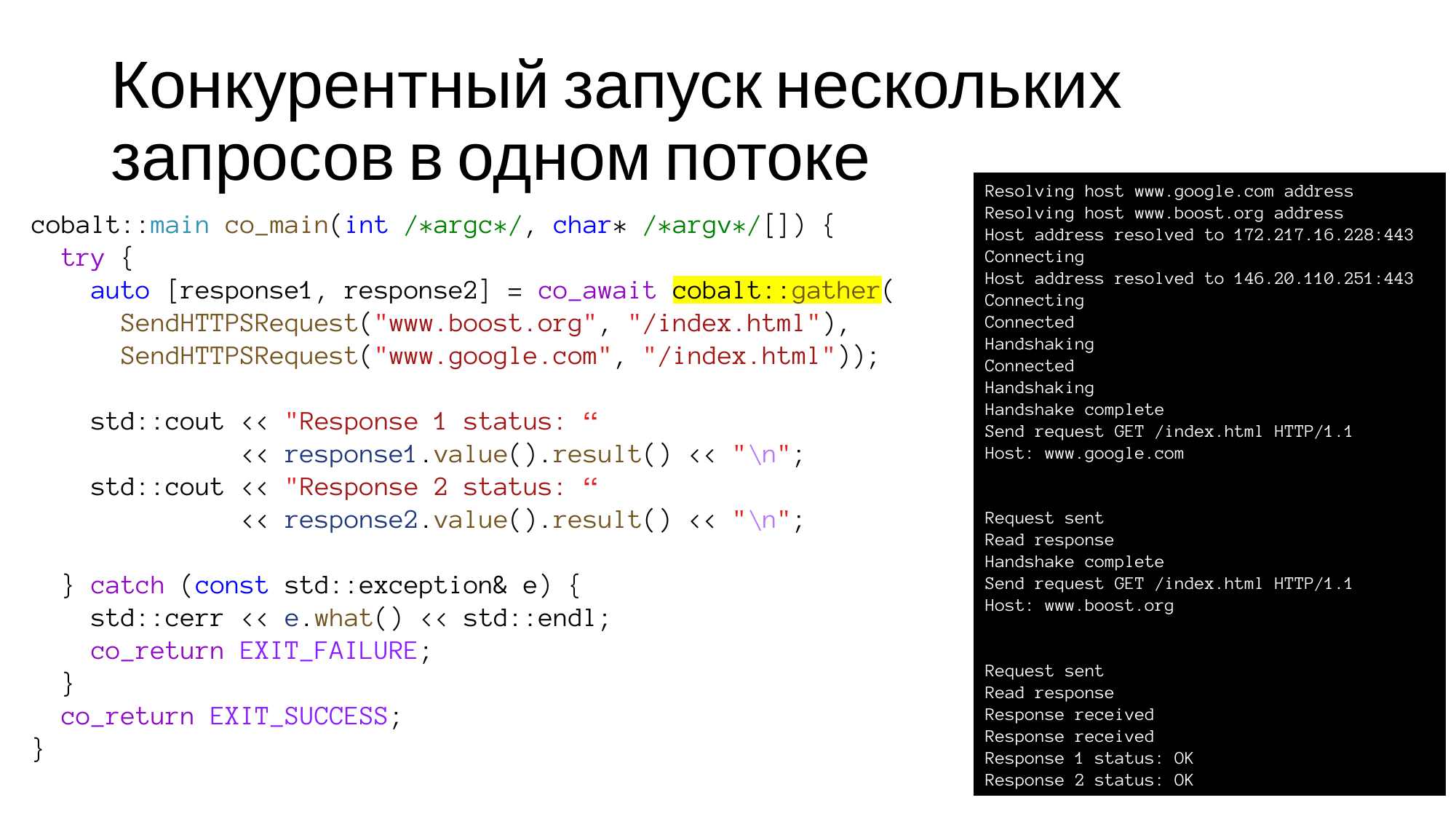

# Конкурентный запуск нескольких запросов в одном потоке
Resolving host www.google.com address
Resolving host www.boost.org address
Host address resolved to 172.217.16.228:443
Connecting
Host address resolved to 146.20.110.251:443
Connecting
Connected
Handshaking
Connected
Handshaking
Handshake complete
Send request GET /index.html HTTP/1.1
Host: www.google.com

Request sent
Read response
Handshake complete
Send request GET /index.html HTTP/1.1
Host: www.boost.org

Request sent
Read response
Response received
Response received
Response 1 status: OK
Response 2 status: OK
cobalt::main co_main(int /*argc*/, char* /*argv*/[]) {
  try {
    auto [response1, response2] = co_await cobalt::gather(
      SendHTTPSRequest("www.boost.org", "/index.html"),
      SendHTTPSRequest("www.google.com", "/index.html"));

    std::cout << "Response 1 status: “
              << response1.value().result() << "\n";
    std::cout << "Response 2 status: “
              << response2.value().result() << "\n";

  } catch (const std::exception& e) {
    std::cerr << e.what() << std::endl;
    co_return EXIT_FAILURE;
  }
  co_return EXIT_SUCCESS;
}